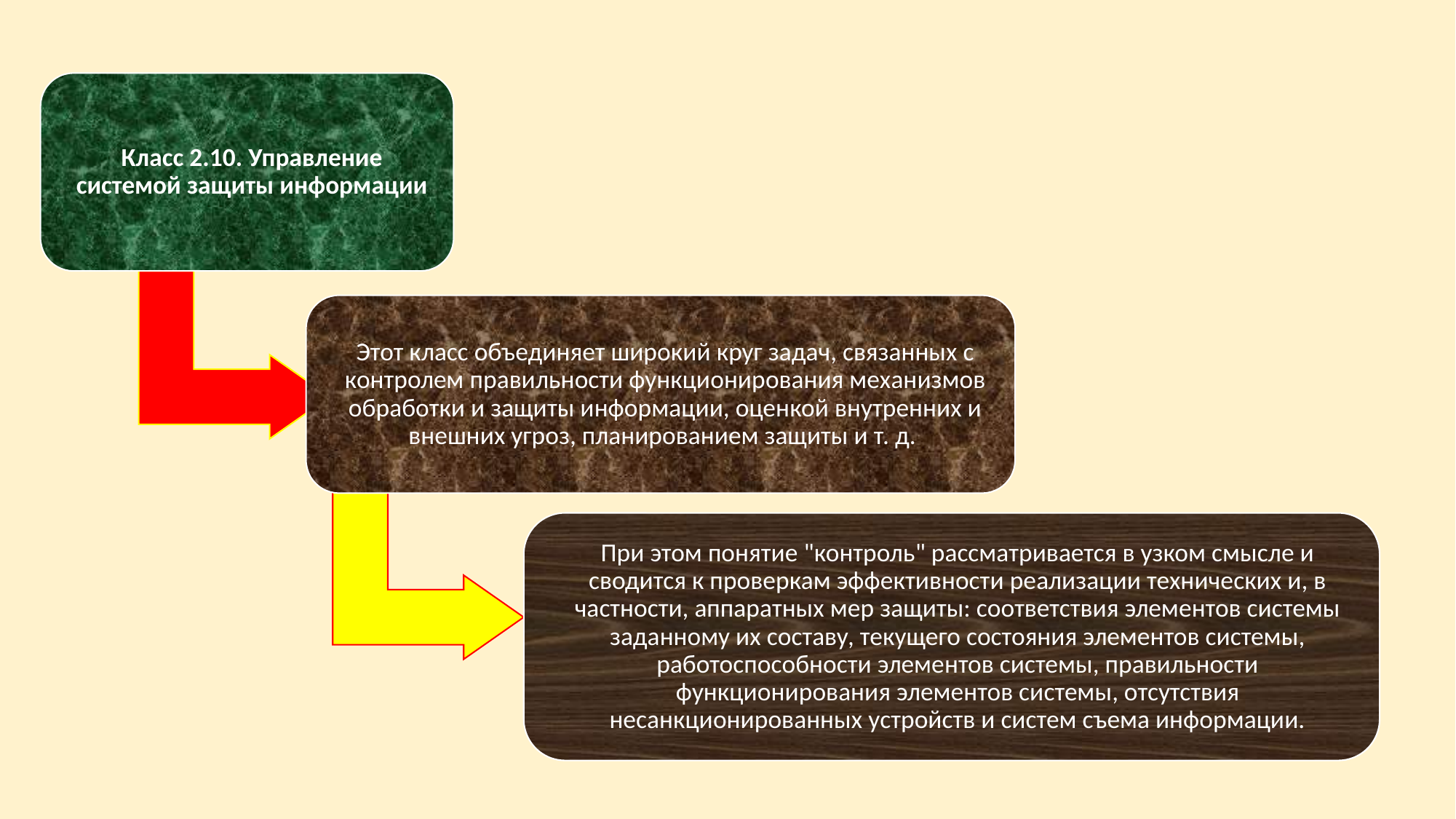

Класс 2.10. Управление системой защиты информации

Этот класс объединяет широкий круг задач, связанных с контролем правильности функционирования механизмов обработки и защиты информации, оценкой внутренних и внешних угроз, планированием защиты и т. д.

При этом понятие "контроль" рассматривается в узком смысле и сводится к проверкам эффективности реализации технических и, в частности, аппаратных мер защиты: соответствия элементов системы заданному их составу, текущего состояния элементов системы, работоспособности элементов системы, правильности функционирования элементов системы, отсутствия несанкционированных устройств и систем съема информации.